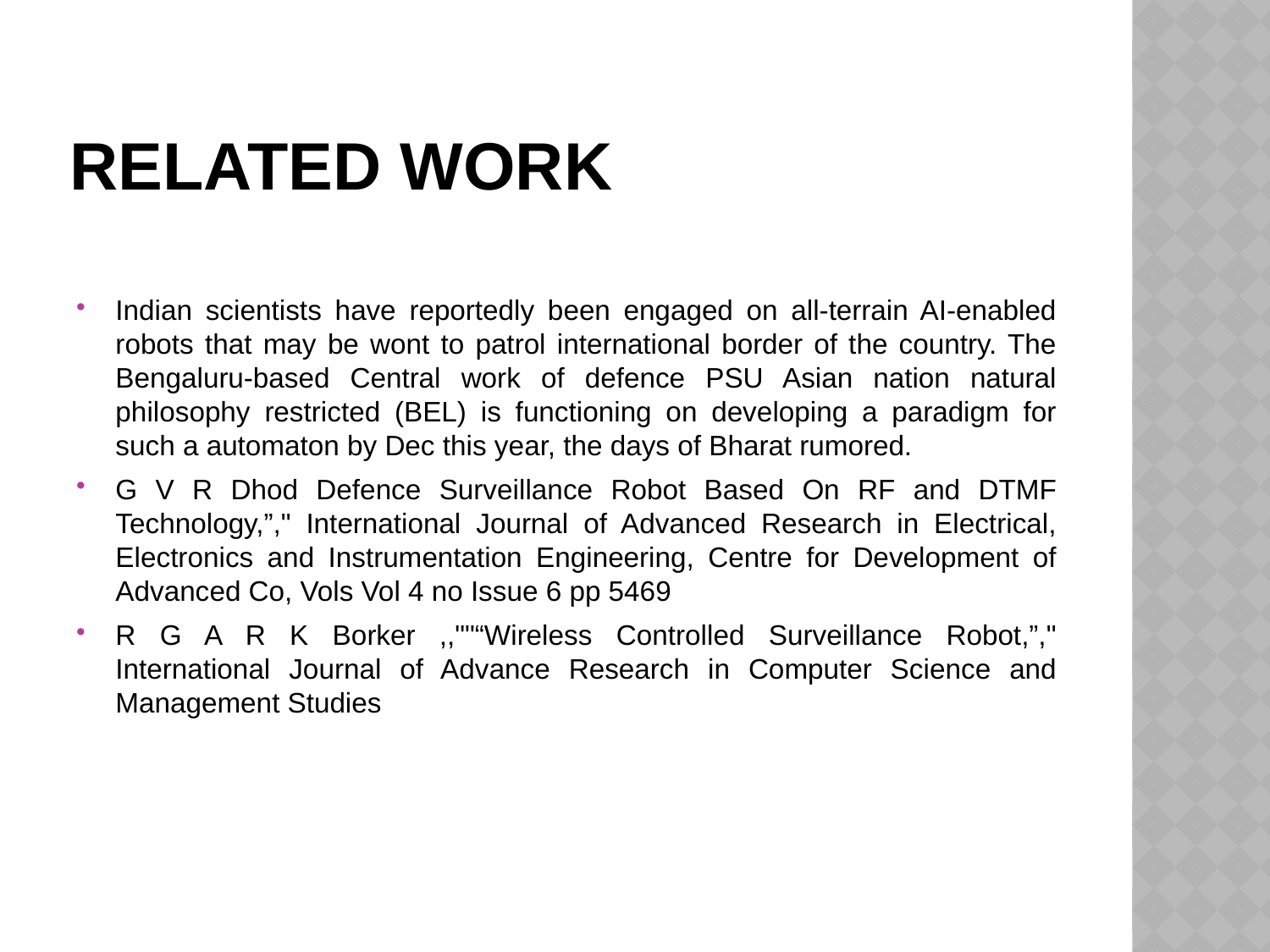

# Related Work
Indian scientists have reportedly been engaged on all-terrain AI-enabled robots that may be wont to patrol international border of the country. The Bengaluru-based Central work of defence PSU Asian nation natural philosophy restricted (BEL) is functioning on developing a paradigm for such a automaton by Dec this year, the days of Bharat rumored.
G V R Dhod Defence Surveillance Robot Based On RF and DTMF Technology,”," International Journal of Advanced Research in Electrical, Electronics and Instrumentation Engineering, Centre for Development of Advanced Co, Vols Vol 4 no Issue 6 pp 5469
R G A R K Borker ,,""“Wireless Controlled Surveillance Robot,”," International Journal of Advance Research in Computer Science and Management Studies